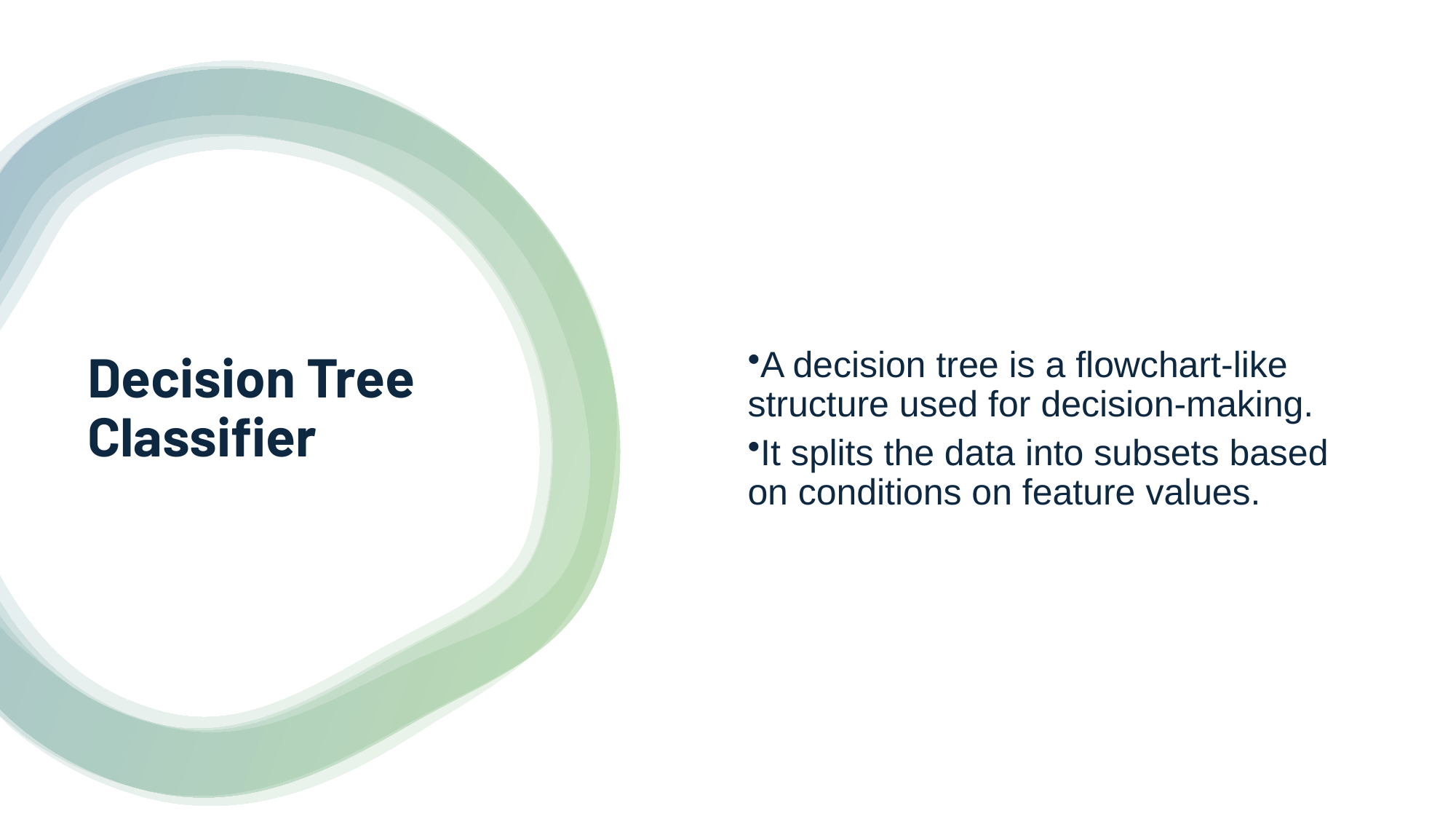

A decision tree is a flowchart-like structure used for decision-making.
It splits the data into subsets based on conditions on feature values.
# Decision Tree Classifier